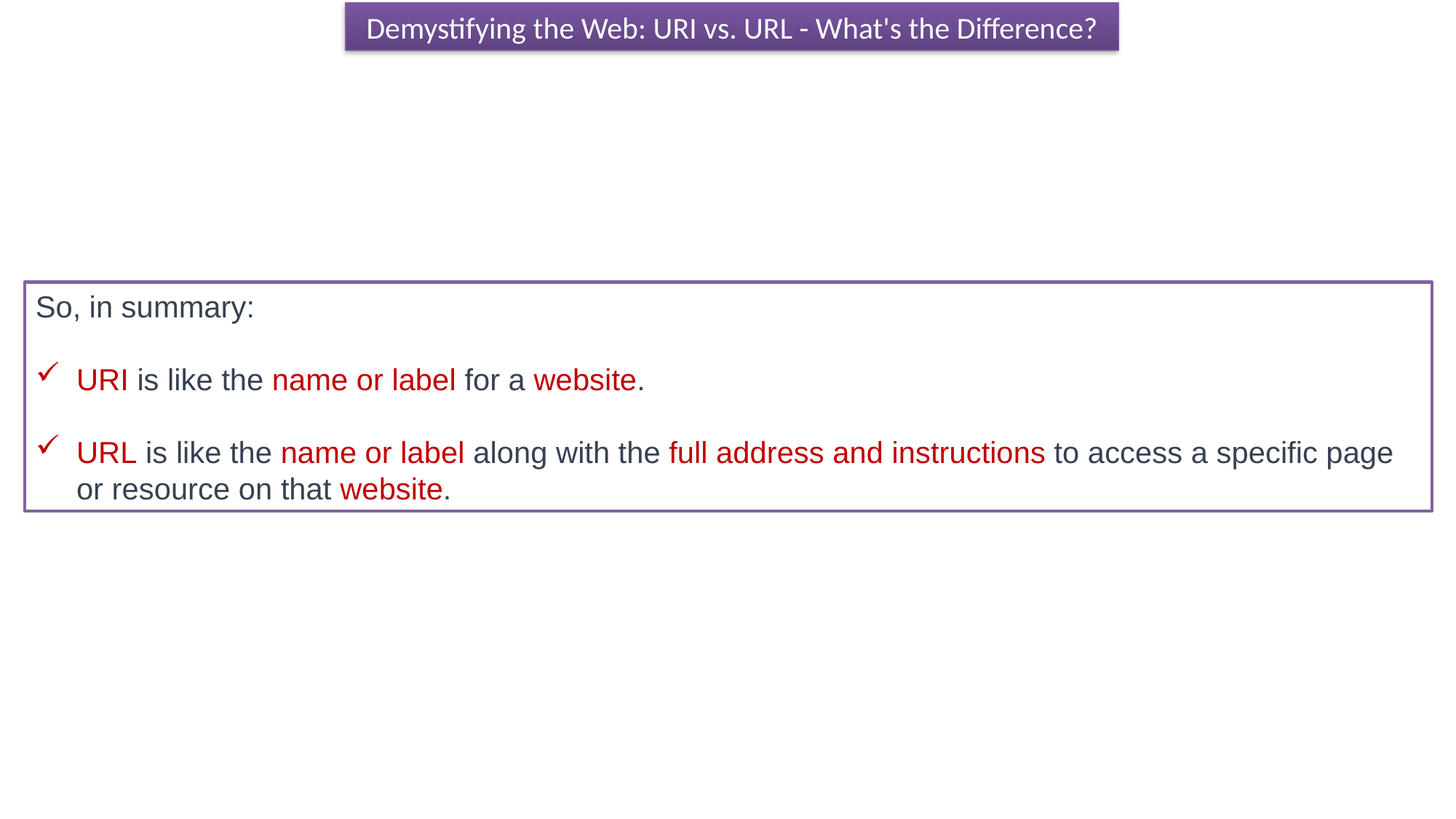

Demystifying the Web: URI vs. URL - What's the Difference?

So, in summary:

URI is like the name or label for a website.
URL is like the name or label along with the full address and instructions to access a specific page or resource on that website.